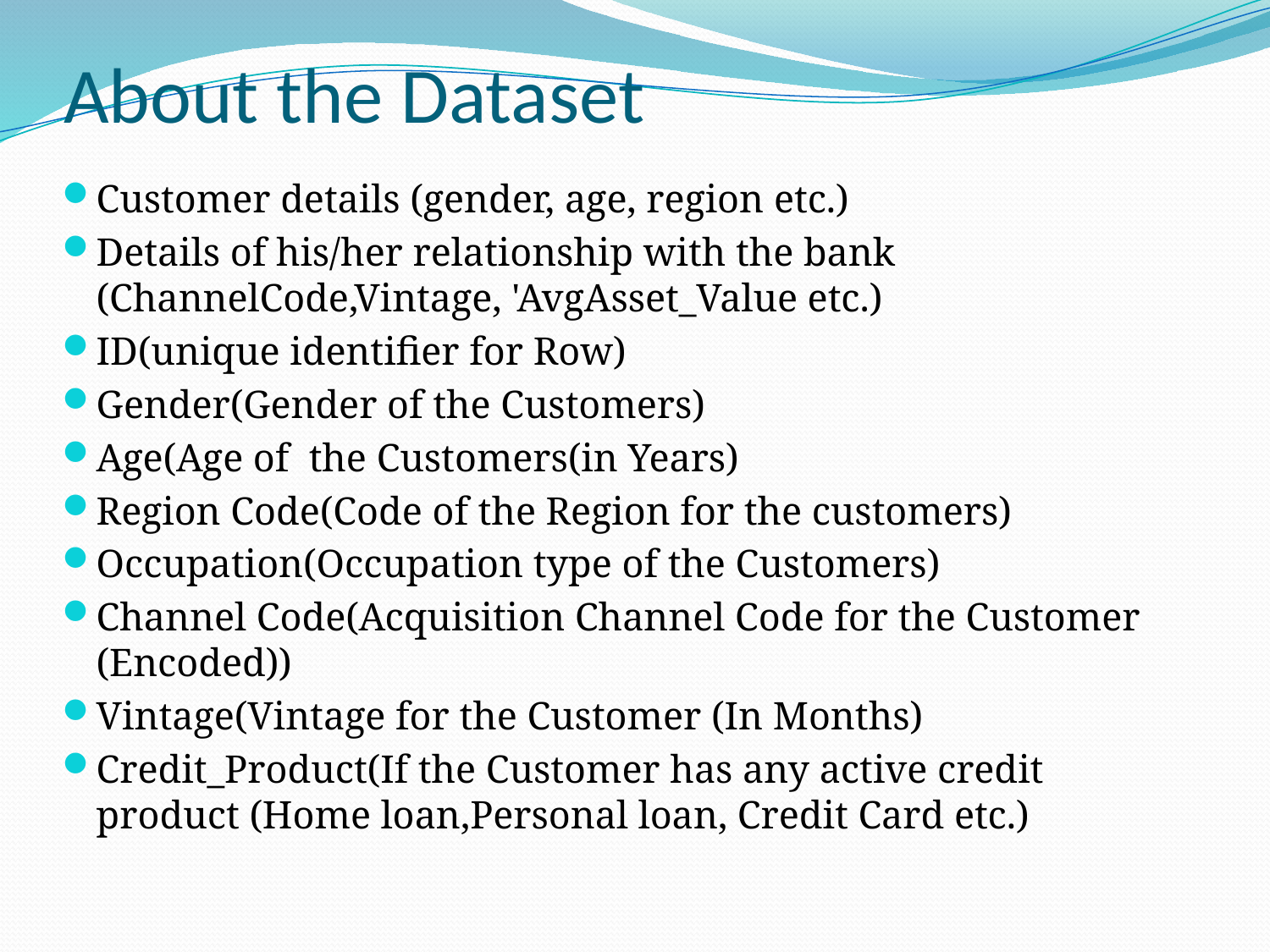

# About the Dataset
Customer details (gender, age, region etc.)
Details of his/her relationship with the bank (ChannelCode,Vintage, 'AvgAsset_Value etc.)
ID(unique identifier for Row)
Gender(Gender of the Customers)
Age(Age of  the Customers(in Years)
Region Code(Code of the Region for the customers)
Occupation(Occupation type of the Customers)
Channel Code(Acquisition Channel Code for the Customer (Encoded))
Vintage(Vintage for the Customer (In Months)
Credit_Product(If the Customer has any active credit product (Home loan,Personal loan, Credit Card etc.)